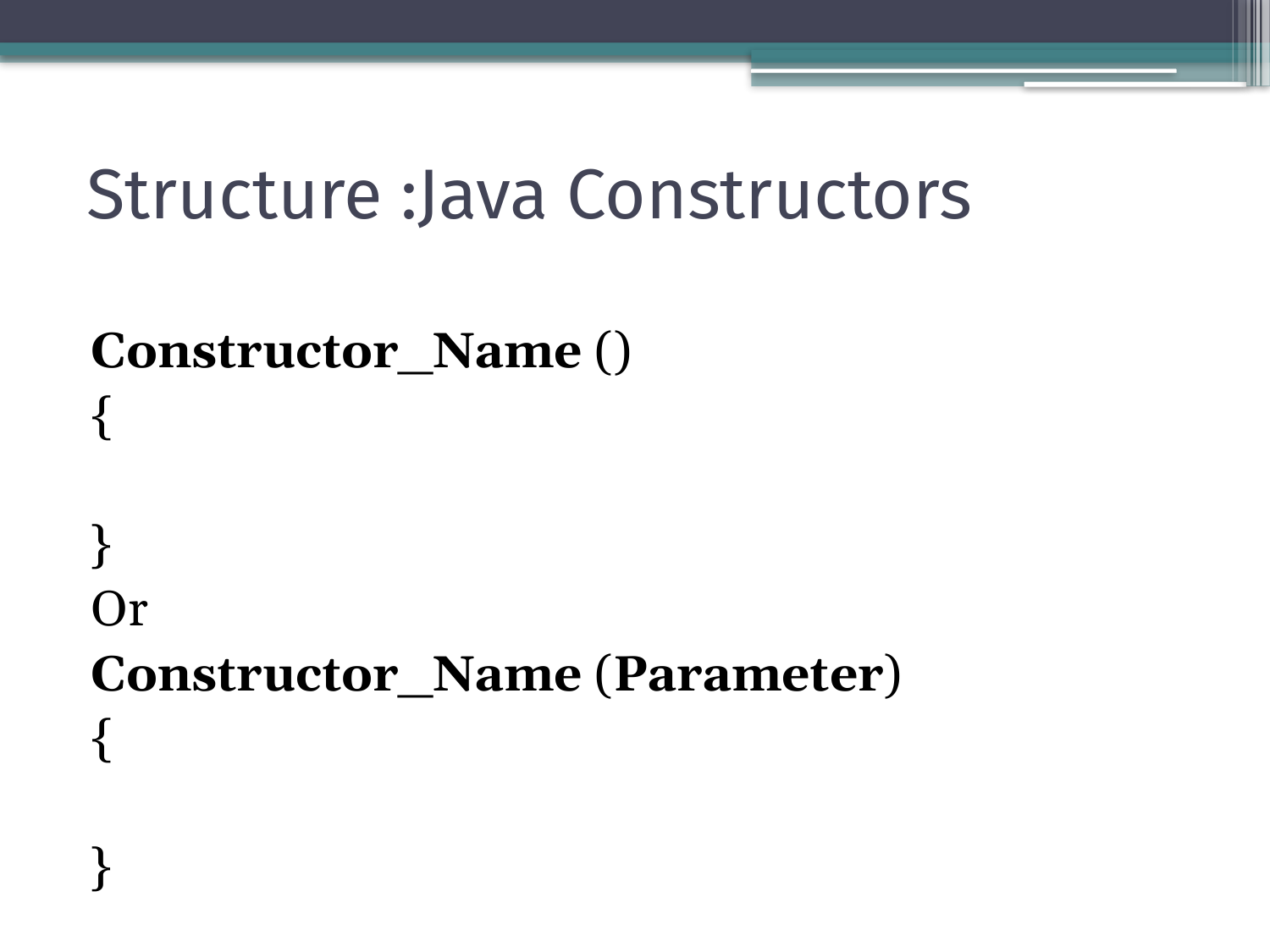

# Structure :Java Constructors
Constructor_Name ()
{

}
Or
Constructor_Name (Parameter)
{

}